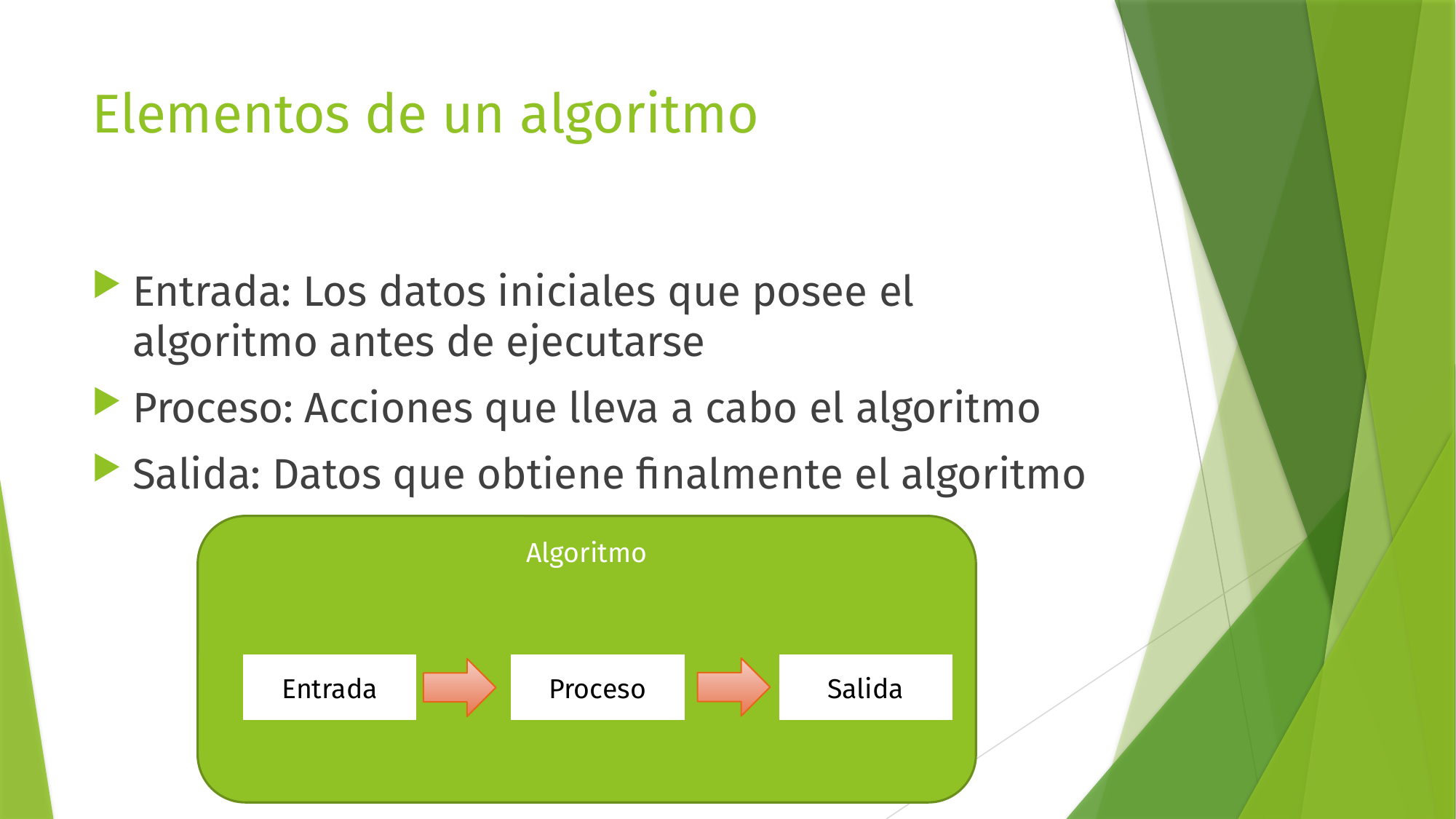

# Elementos de un algoritmo
Entrada: Los datos iniciales que posee el algoritmo antes de ejecutarse
Proceso: Acciones que lleva a cabo el algoritmo
Salida: Datos que obtiene finalmente el algoritmo
Algoritmo
Entrada
Proceso
Salida